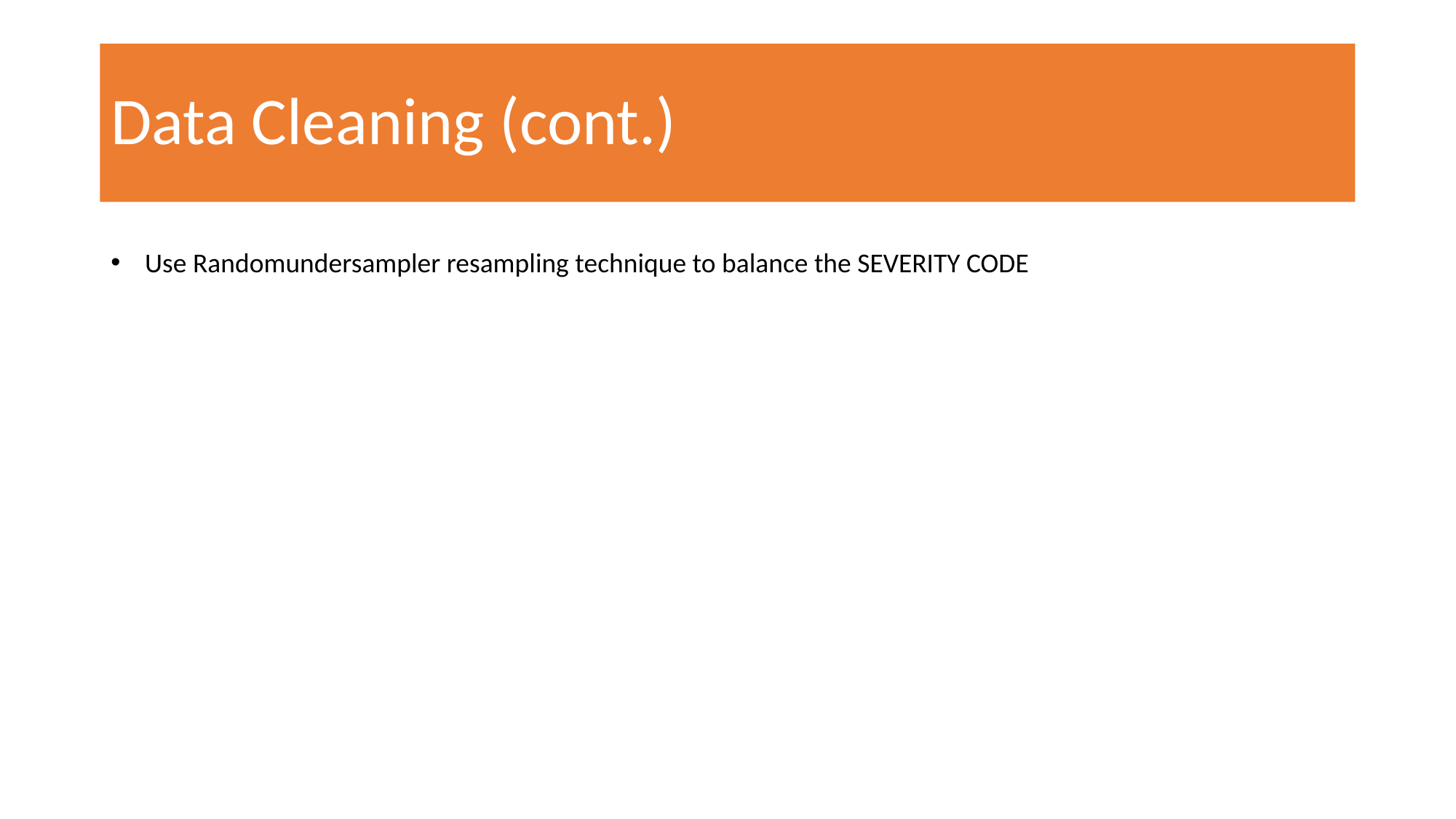

# Data Cleaning (cont.)
Use Randomundersampler resampling technique to balance the SEVERITY CODE